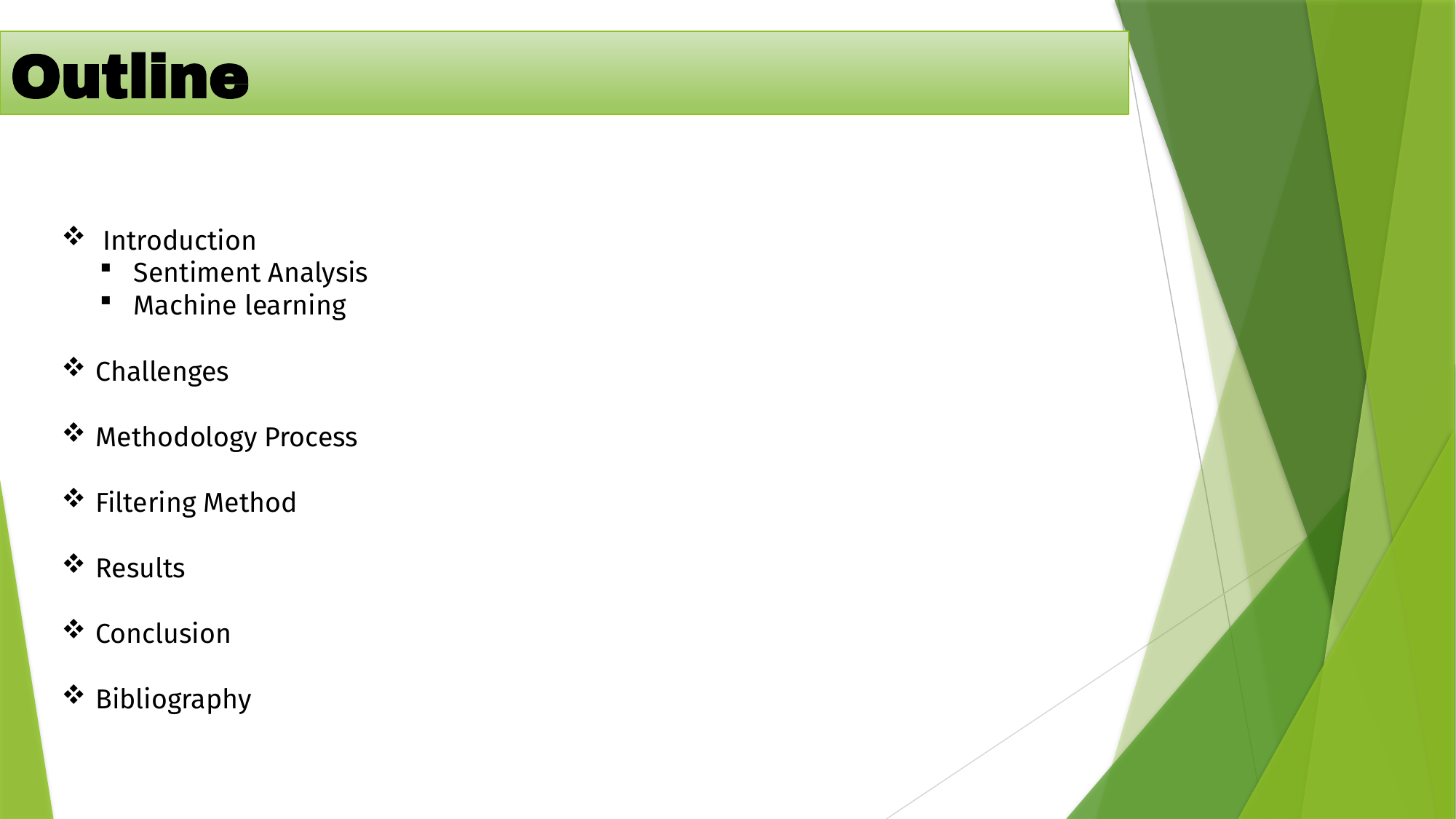

Outline

 Introduction

Challenges
Methodology Process
Filtering Method
Results
Conclusion
Bibliography
Sentiment Analysis
Machine learning